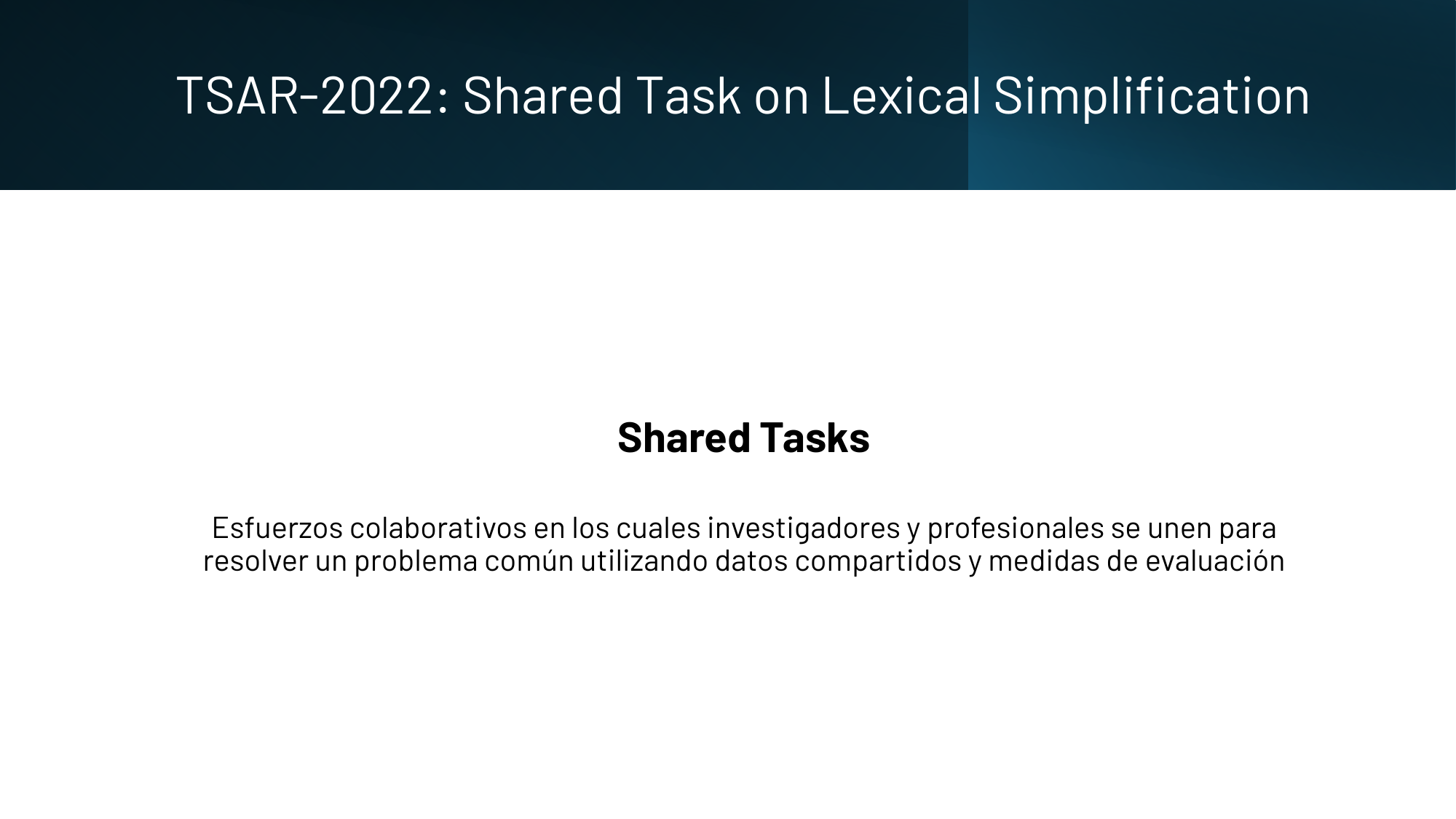

# TSAR-2022: Shared Task on Lexical Simplification
Shared Tasks

Esfuerzos colaborativos en los cuales investigadores y profesionales se unen para resolver un problema común utilizando datos compartidos y medidas de evaluación